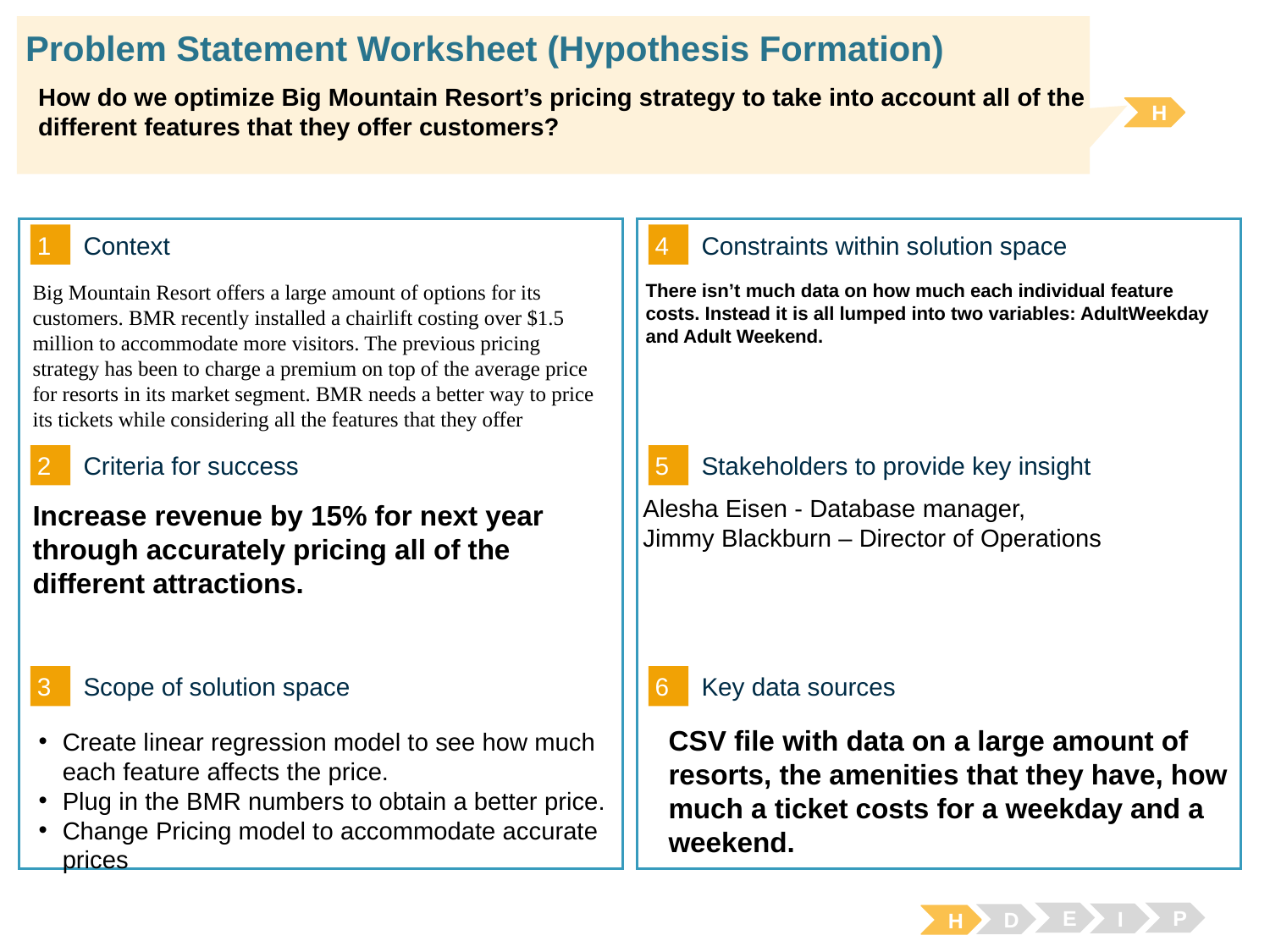

# Problem Statement Worksheet (Hypothesis Formation)
How do we optimize Big Mountain Resort’s pricing strategy to take into account all of the
different features that they offer customers?
H

1
4
Context
Constraints within solution space
There isn’t much data on how much each individual feature costs. Instead it is all lumped into two variables: AdultWeekday and Adult Weekend.
Big Mountain Resort offers a large amount of options for its customers. BMR recently installed a chairlift costing over $1.5 million to accommodate more visitors. The previous pricing strategy has been to charge a premium on top of the average price for resorts in its market segment. BMR needs a better way to price its tickets while considering all the features that they offer
2
5
Criteria for success
Stakeholders to provide key insight
Alesha Eisen - Database manager,
Jimmy Blackburn – Director of Operations

Increase revenue by 15% for next year through accurately pricing all of the different attractions.
3
6
Key data sources
Scope of solution space
CSV file with data on a large amount of resorts, the amenities that they have, how much a ticket costs for a weekday and a weekend.
Create linear regression model to see how much each feature affects the price.
Plug in the BMR numbers to obtain a better price.
Change Pricing model to accommodate accurate prices
E
P
I
D
H